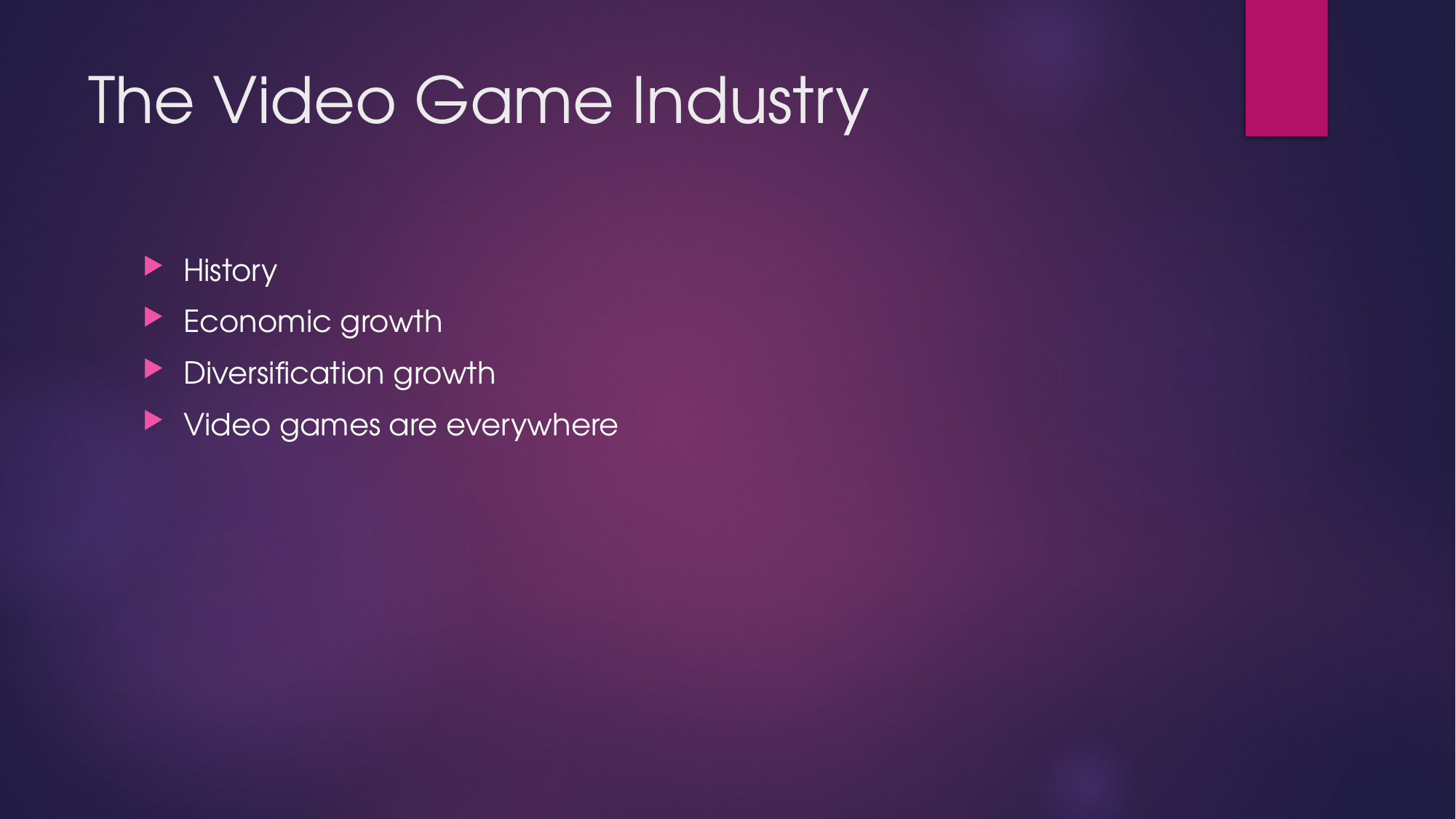

# The Video Game Industry
History
Economic growth
Diversification growth
Video games are everywhere